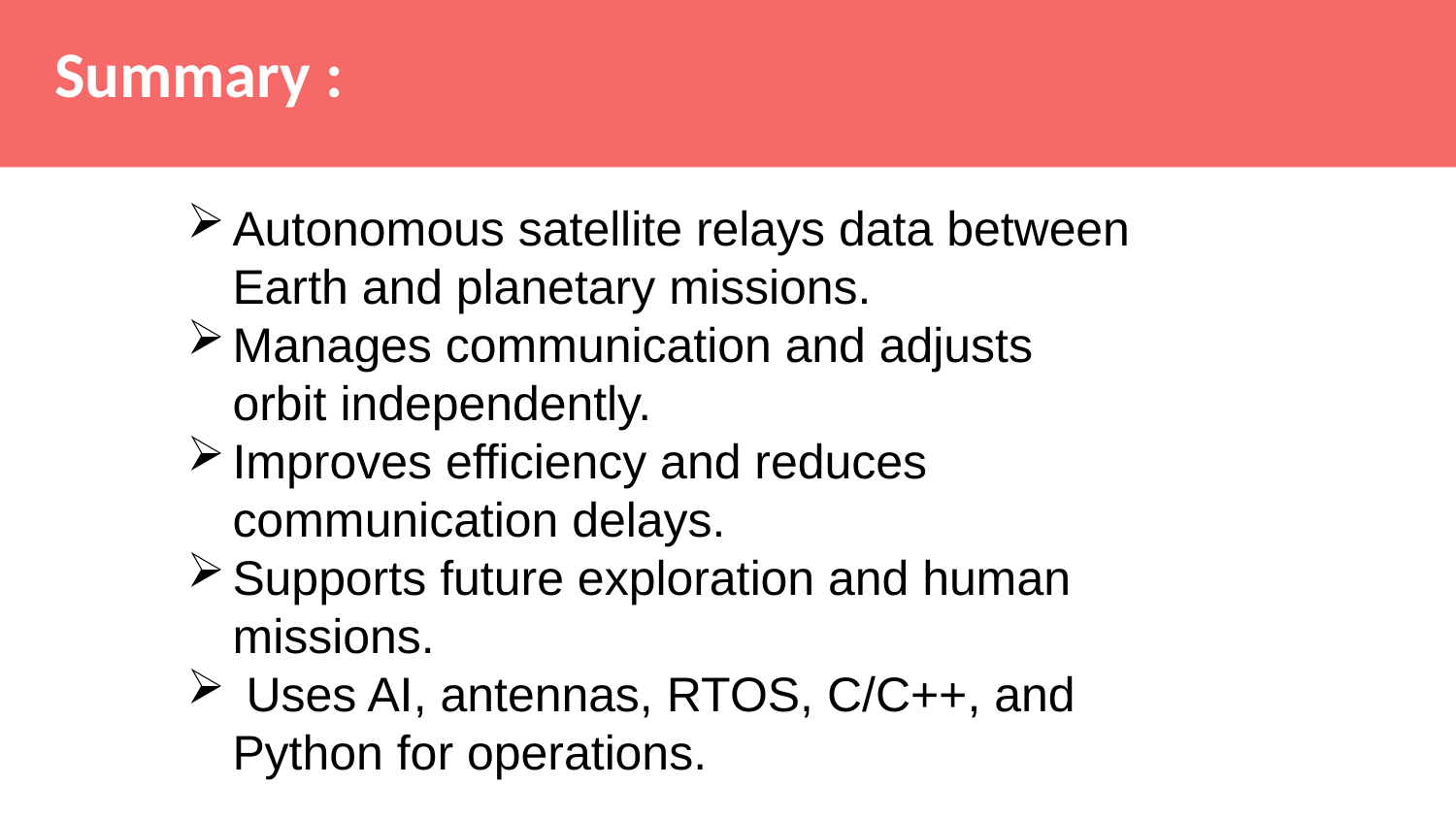

Summary :
Autonomous satellite relays data between Earth and planetary missions.
Manages communication and adjusts orbit independently.
Improves efficiency and reduces communication delays.
Supports future exploration and human missions.
 Uses AI, antennas, RTOS, C/C++, and Python for operations.